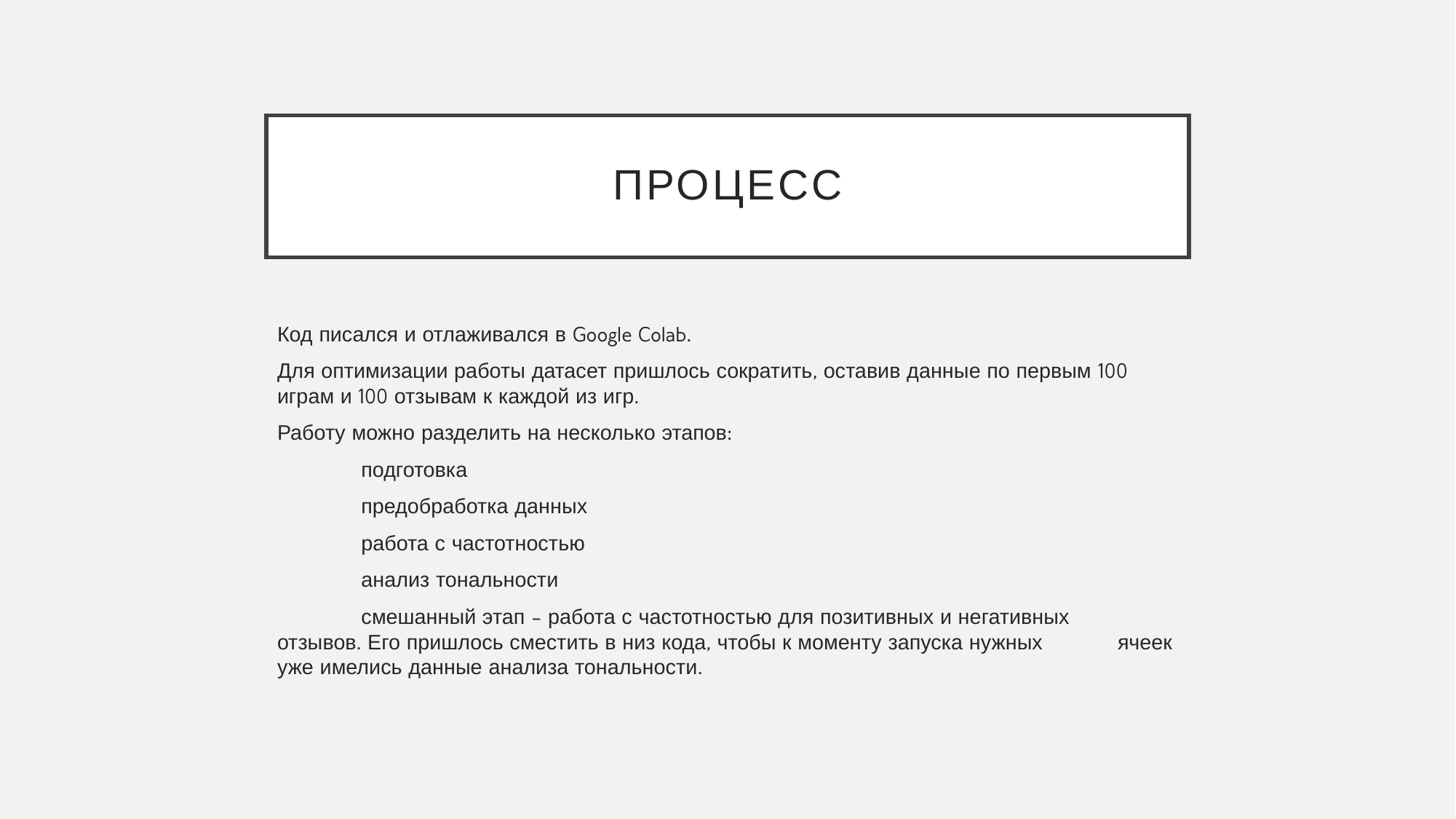

# Процесс
Код писался и отлаживался в Google Colab.
Для оптимизации работы датасет пришлось сократить, оставив данные по первым 100 играм и 100 отзывам к каждой из игр.
Работу можно разделить на несколько этапов:
	подготовка
	предобработка данных
	работа с частотностью
 	анализ тональности
	смешанный этап – работа с частотностью для позитивных и негативных 	отзывов. Его пришлось сместить в низ кода, чтобы к моменту запуска нужных 	ячеек уже имелись данные анализа тональности.